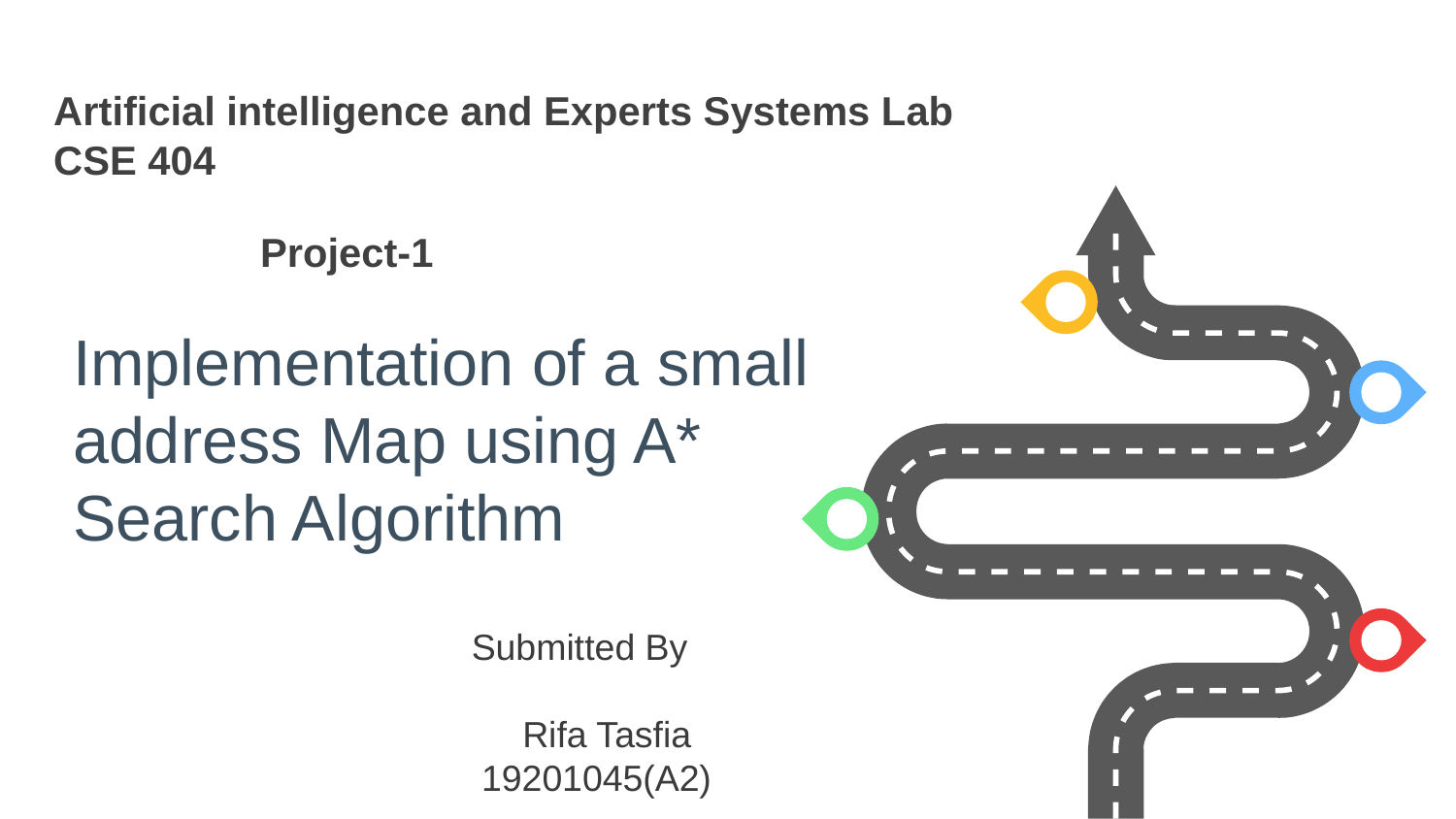

Artificial intelligence and Experts Systems Lab
CSE 404

                       Project-1

                                         Submitted By
                                              Rifa Tasfia
                                          19201045(A2)

Implementation of a small address Map using A* Search Algorithm